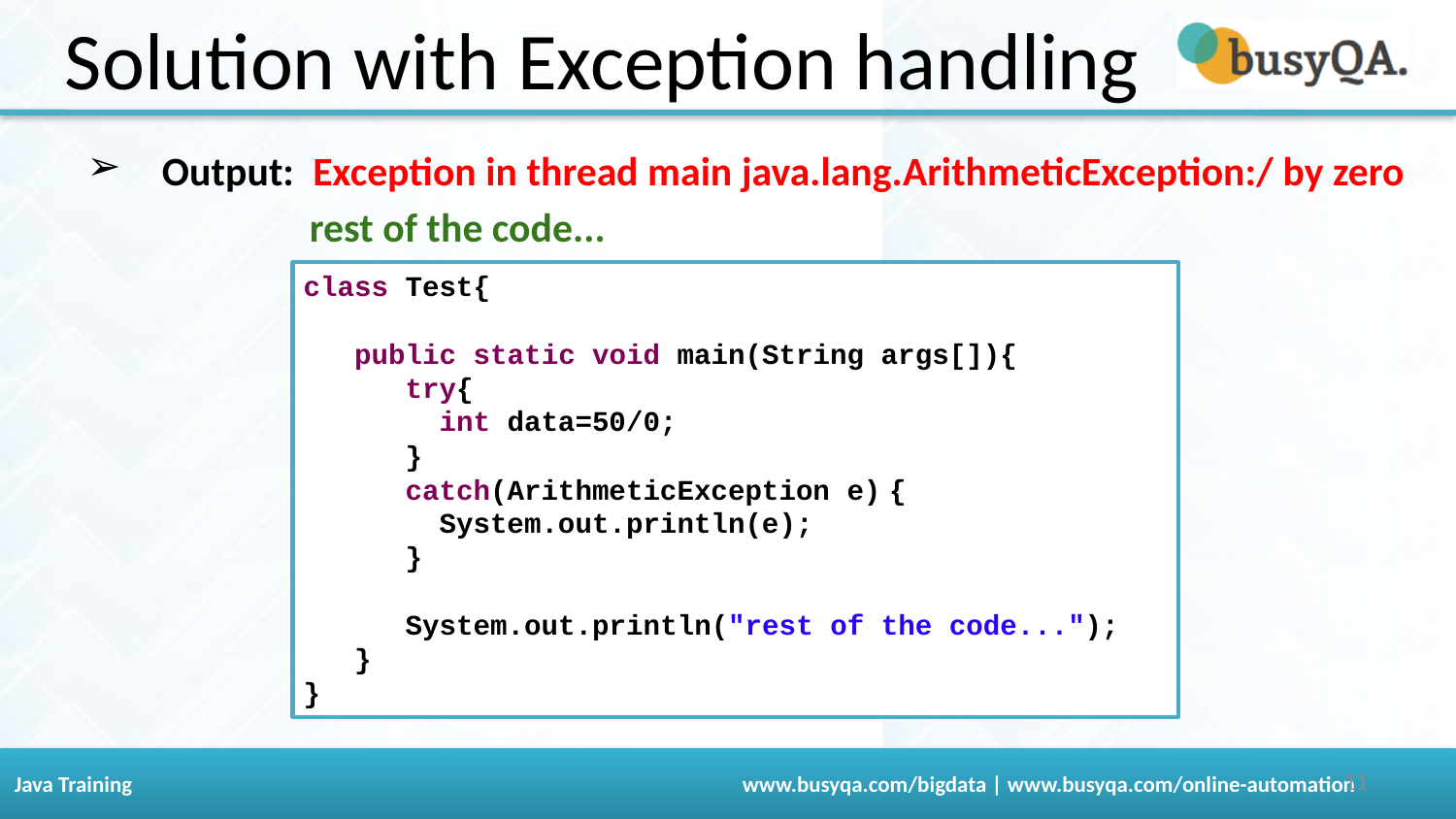

Solution with Exception handling
  Output:  Exception in thread main java.lang.ArithmeticException:/ by zero
                  rest of the code...
class Test{

   public static void main(String args[]){
      try{
        int data=50/0;
      }
      catch(ArithmeticException e) {
        System.out.println(e);
      }

      System.out.println("rest of the code...");
   }
}
11